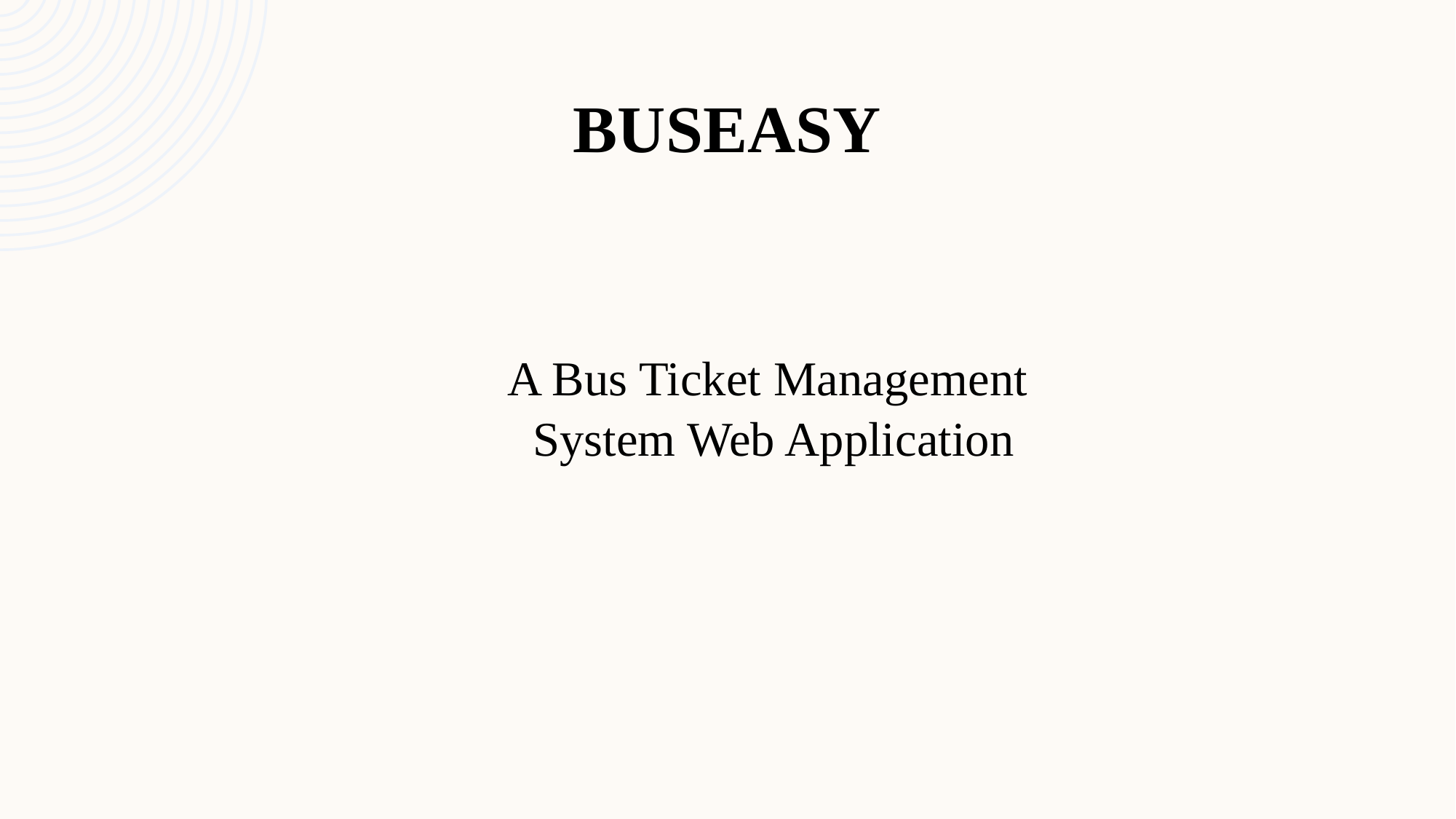

# BusEasy
A Bus Ticket Management
 System Web Application